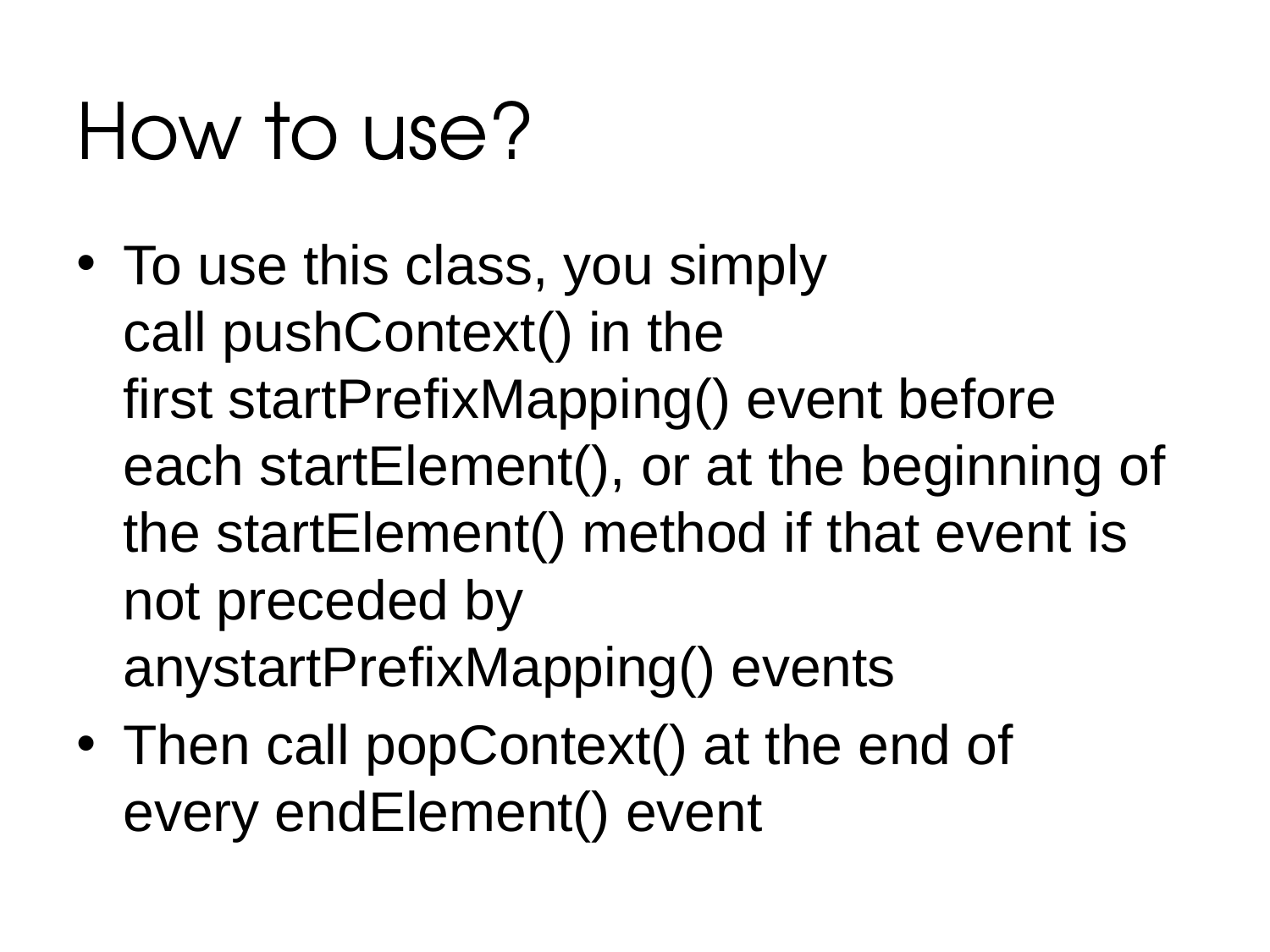

# How to use?
To use this class, you simply call pushContext() in the first startPrefixMapping() event before each startElement(), or at the beginning of the startElement() method if that event is not preceded by anystartPrefixMapping() events
Then call popContext() at the end of every endElement() event